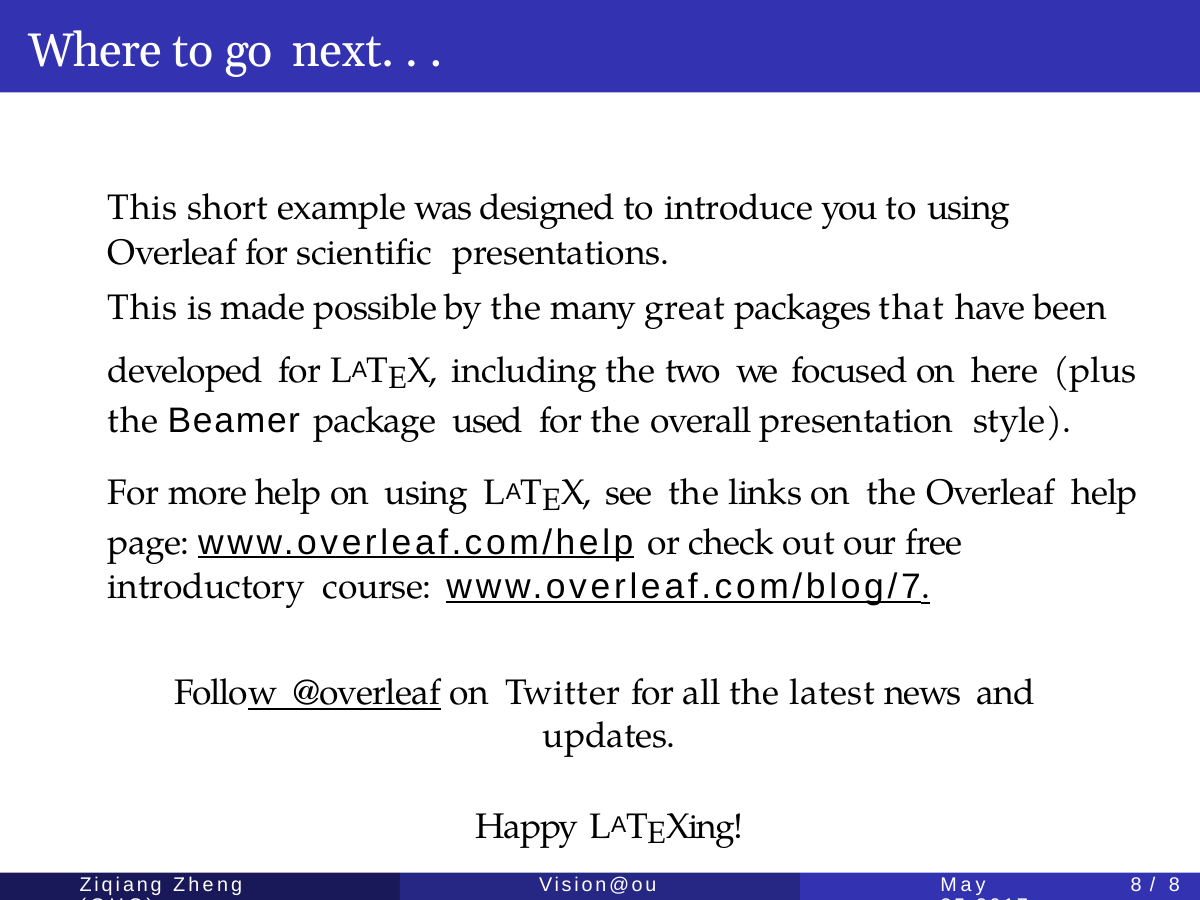

# Where to go  next. . .
This short example was designed to introduce you to using  Overleaf for scientific  presentations.
This is made possible by the many great packages that have been  developed  for LATEX,  including the two  we  focused on  here (plus
the Beamer package  used  for the overall presentation  style).
For more help on  using  LATEX,  see  the links on  the Overleaf help
page: www.overleaf.com/help or check out our free introductory  course: www.overleaf.com/blog/7.

Follow  @overleaf on  Twitter for all the latest news  and  updates.
Happy LATEXing!

Ziqiang Zheng (OUC)
Vision@ouc
May 25,2017
8 / 8